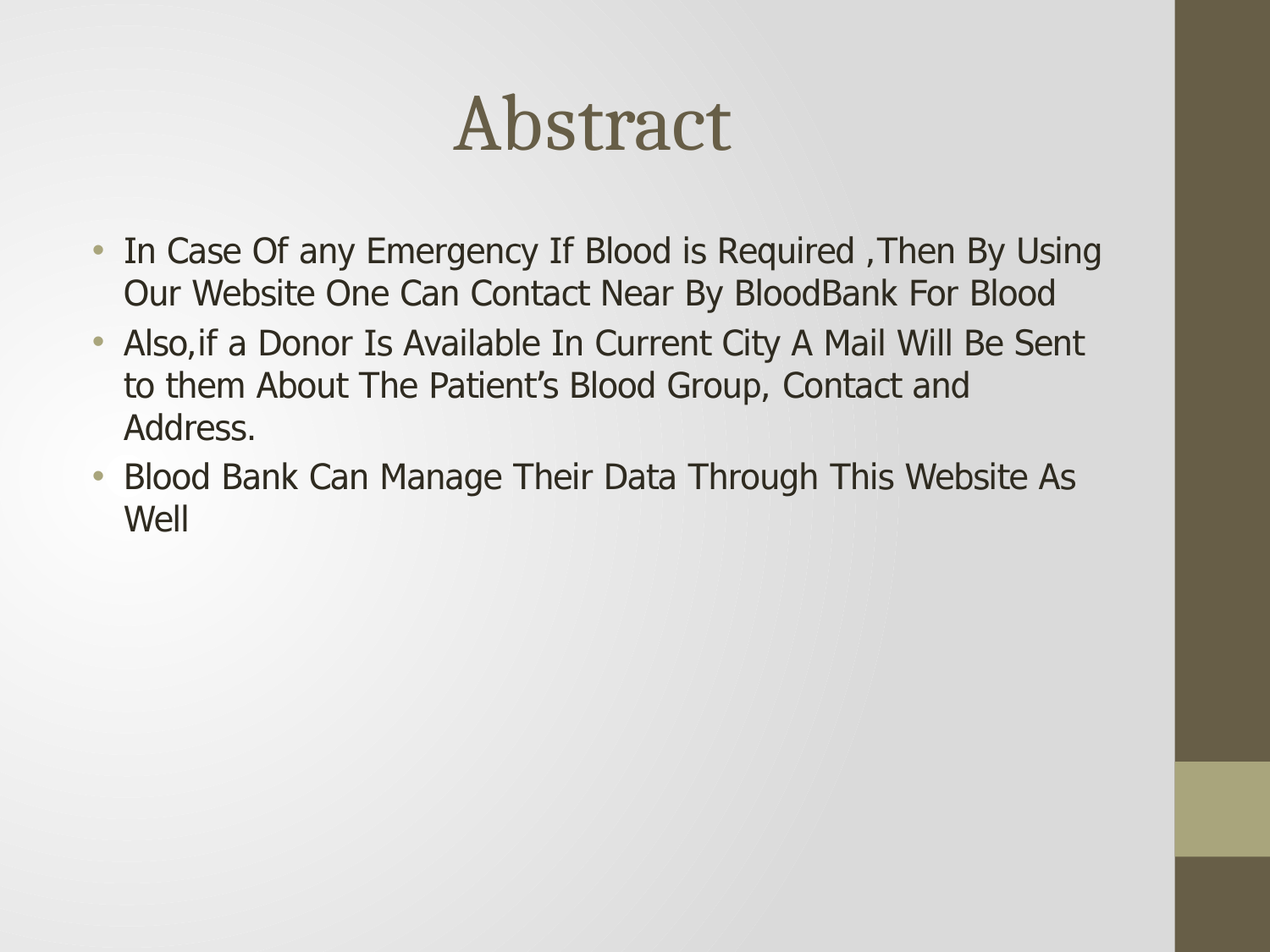

# Abstract
In Case Of any Emergency If Blood is Required ,Then By Using Our Website One Can Contact Near By BloodBank For Blood
Also,if a Donor Is Available In Current City A Mail Will Be Sent to them About The Patient’s Blood Group, Contact and  Address.
Blood Bank Can Manage Their Data Through This Website As Well